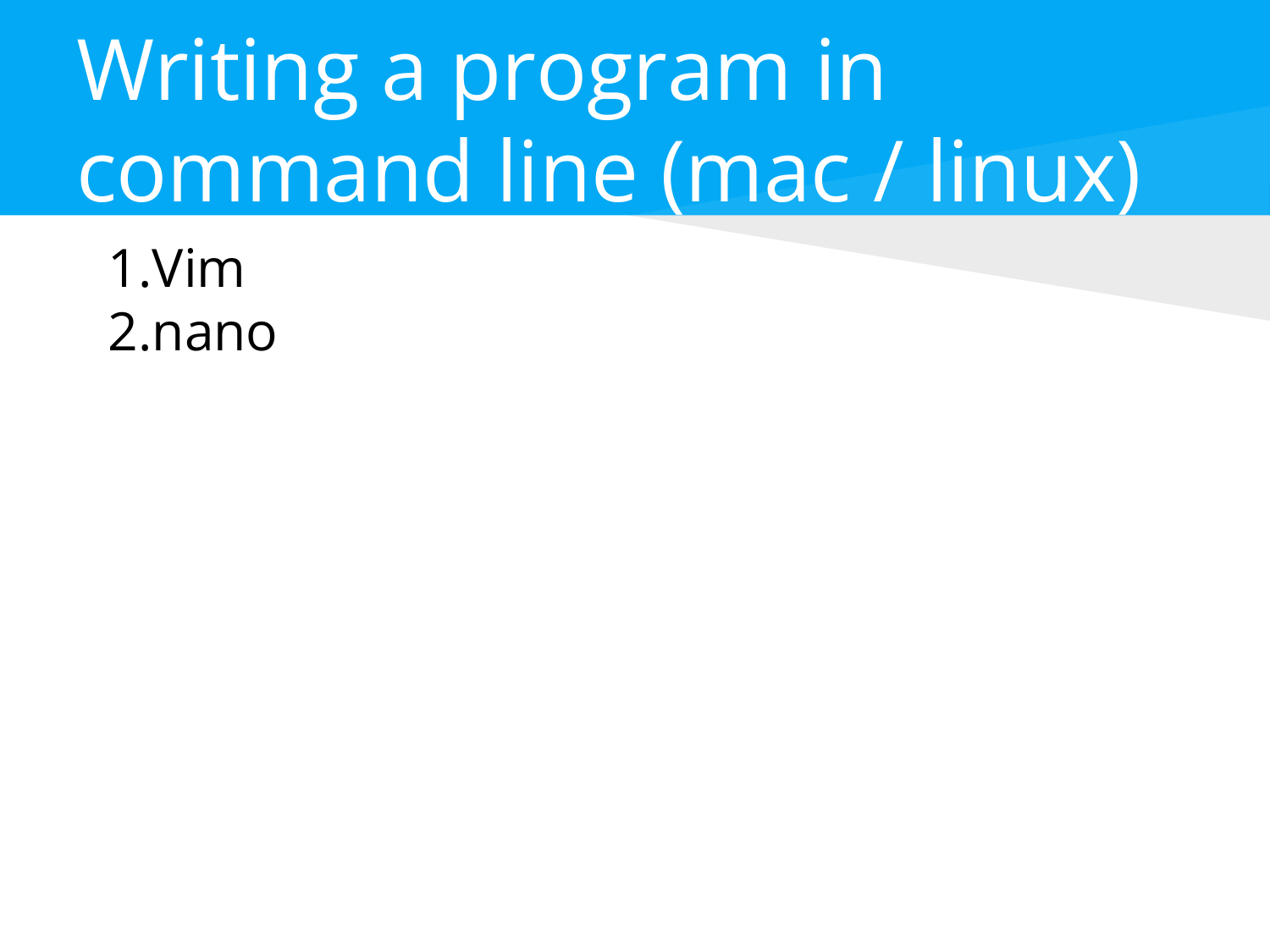

# Writing a program in command line (mac / linux)
Vim
nano